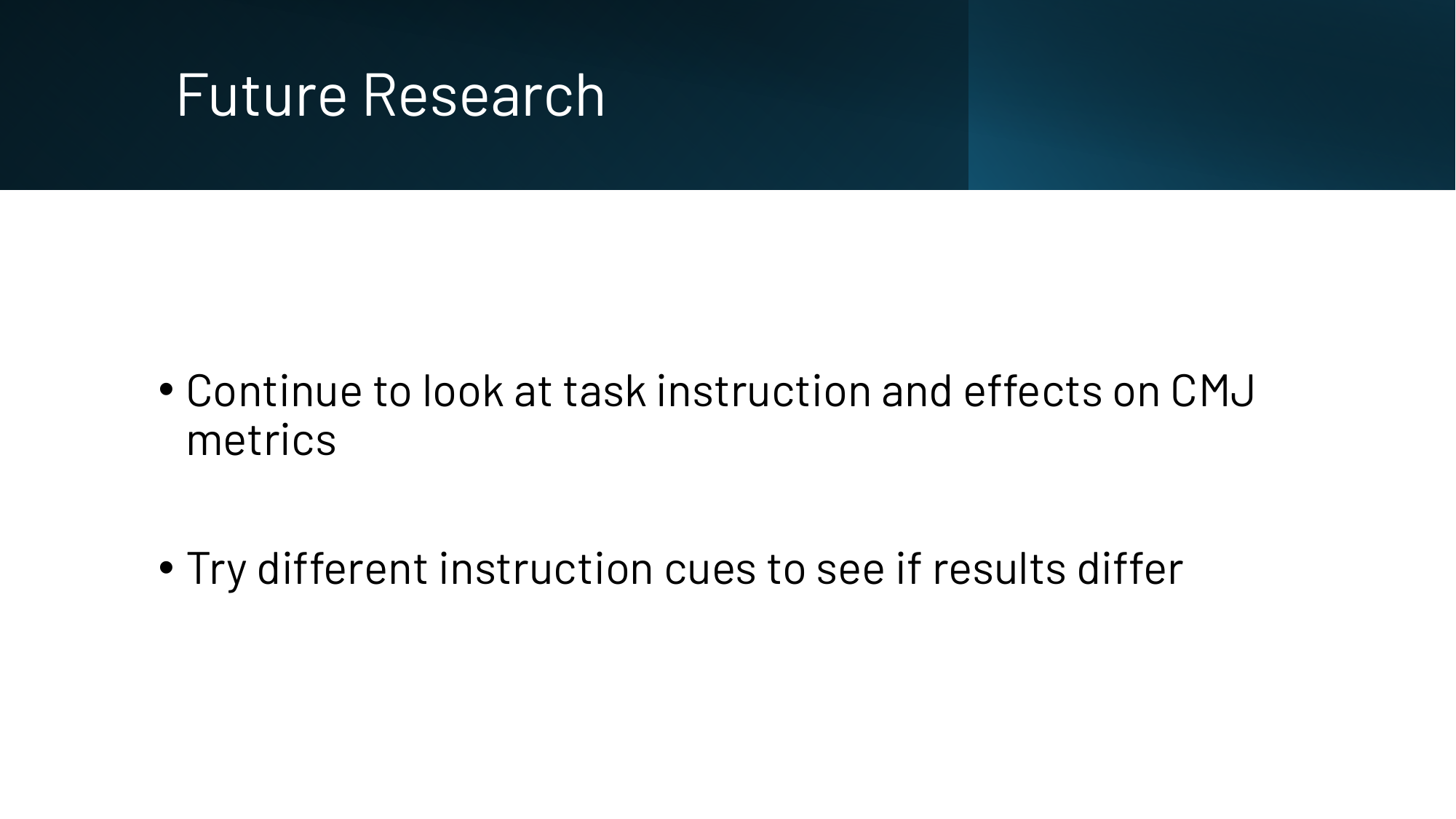

# Future Research
Continue to look at task instruction and effects on CMJ metrics

Try different instruction cues to see if results differ